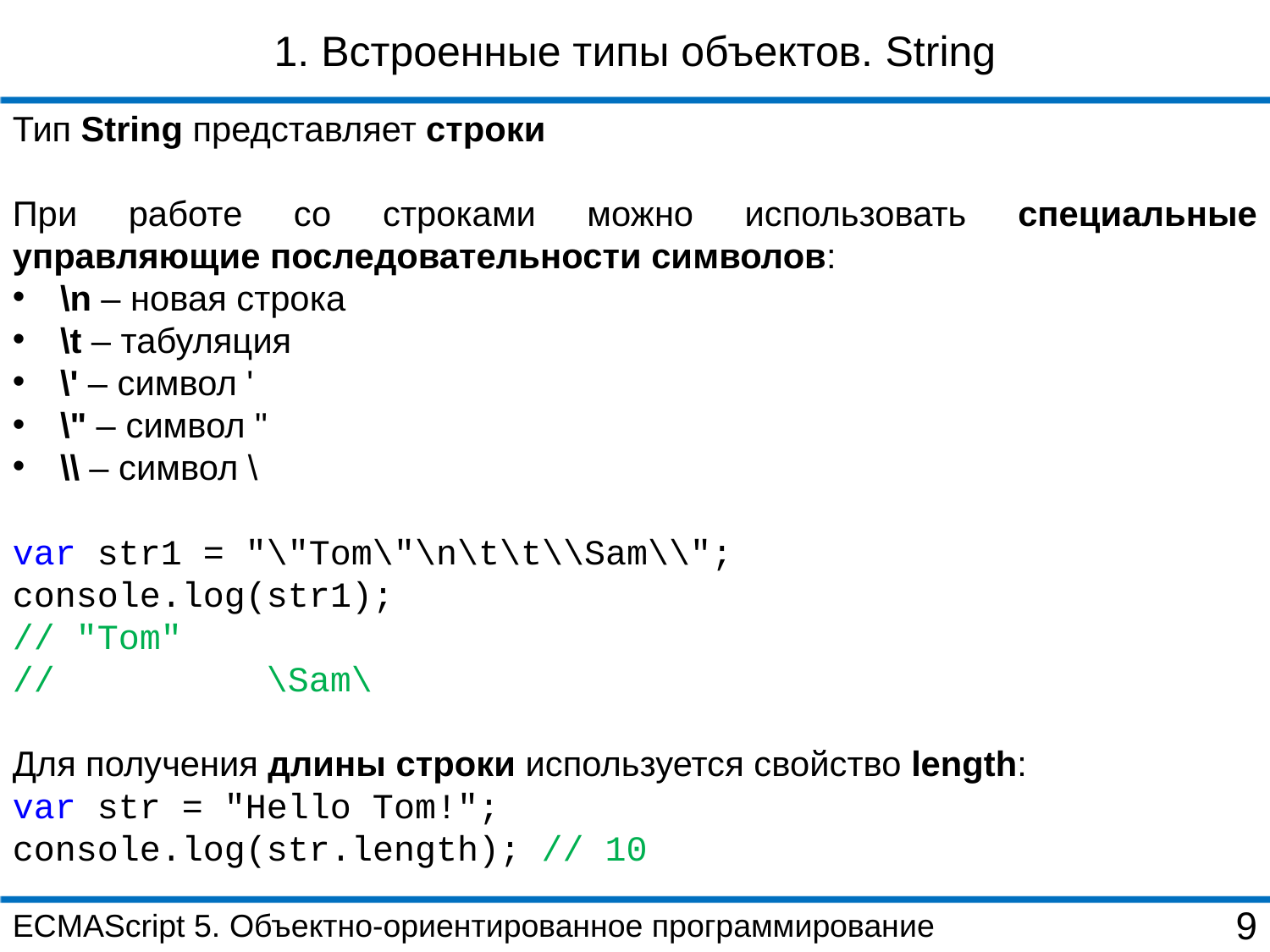

1. Встроенные типы объектов. String
Тип String представляет строки

При работе со строками можно использовать специальные управляющие последовательности символов:
\n – новая строка
\t – табуляция
\' – символ '
\" – символ "
\\ – символ \

var str1 = "\"Tom\"\n\t\t\\Sam\\";
console.log(str1);
// "Tom"
// 		\Sam\

Для получения длины строки используется свойство length:
var str = "Hello Tom!";
console.log(str.length); // 10
ECMAScript 5. Объектно-ориентированное программирование
9